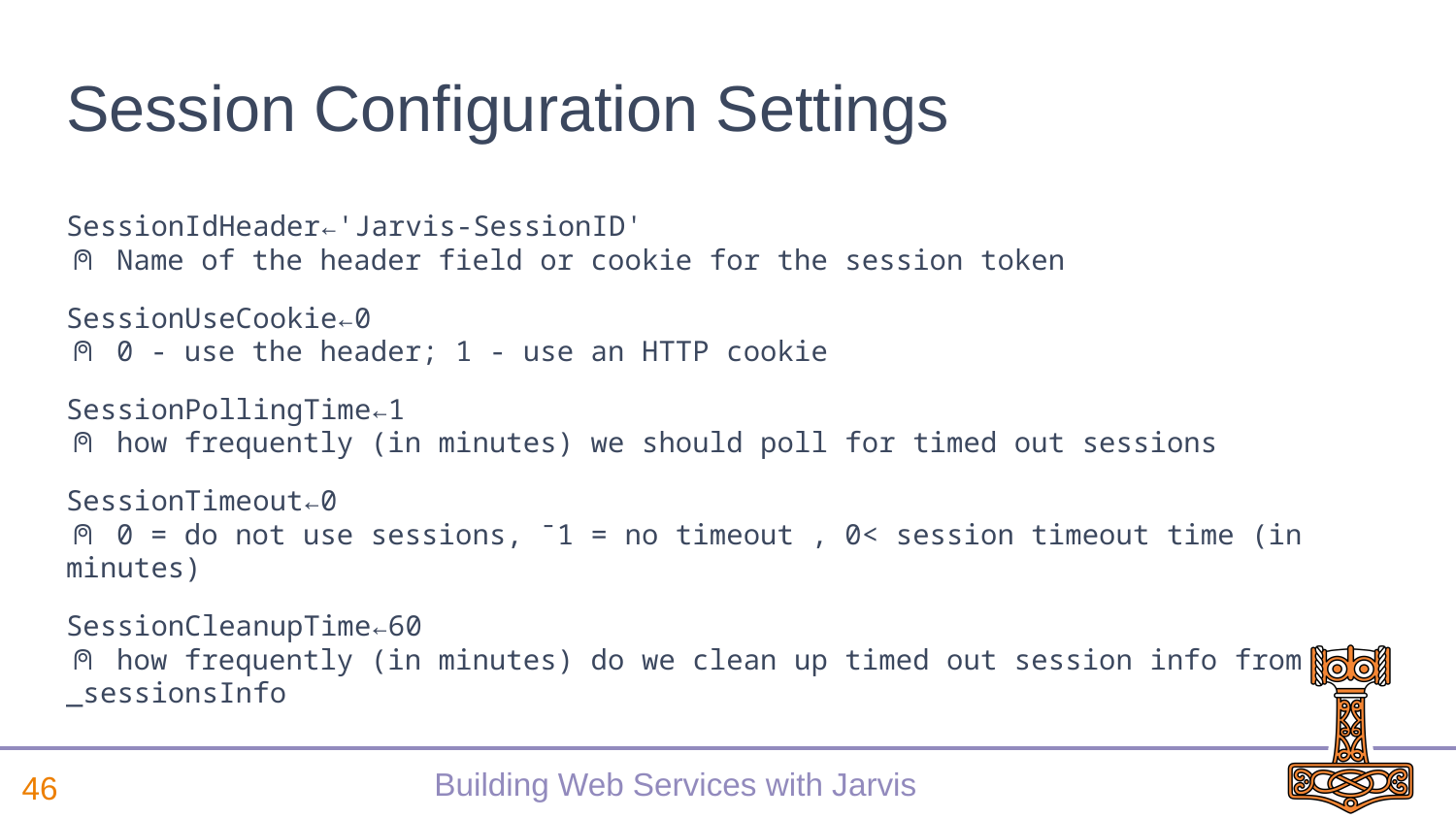

# Session Configuration Settings
SessionIdHeader←'Jarvis-SessionID'
⍝ Name of the header field or cookie for the session token
SessionUseCookie←0
⍝ 0 - use the header; 1 - use an HTTP cookie
SessionPollingTime←1
⍝ how frequently (in minutes) we should poll for timed out sessions
SessionTimeout←0
⍝ 0 = do not use sessions, ¯1 = no timeout , 0< session timeout time (in minutes)
SessionCleanupTime←60
⍝ how frequently (in minutes) do we clean up timed out session info from _sessionsInfo